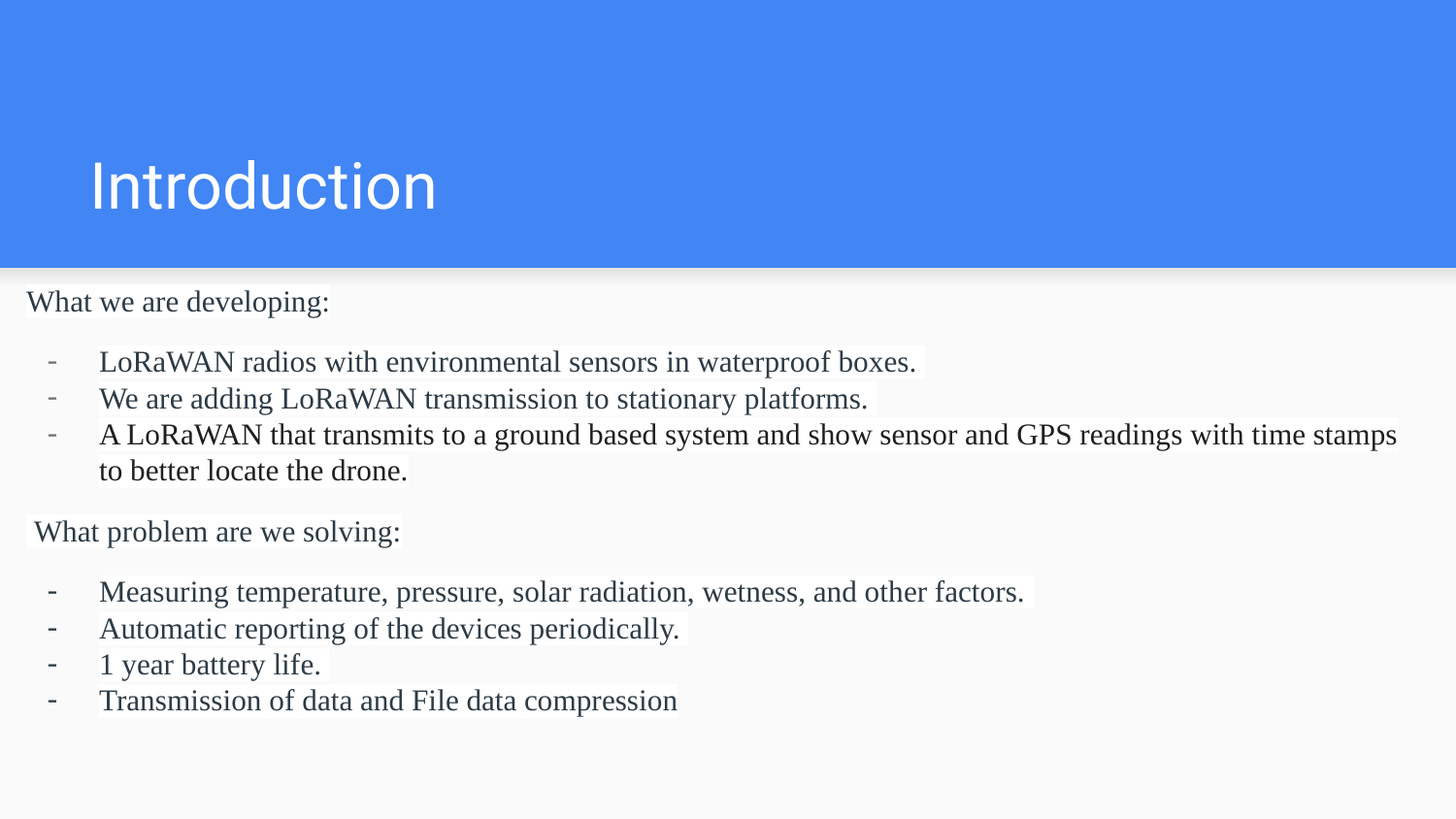

# Introduction
What we are developing:
LoRaWAN radios with environmental sensors in waterproof boxes.
We are adding LoRaWAN transmission to stationary platforms.
A LoRaWAN that transmits to a ground based system and show sensor and GPS readings with time stamps to better locate the drone.
 What problem are we solving:
Measuring temperature, pressure, solar radiation, wetness, and other factors.
Automatic reporting of the devices periodically.
1 year battery life.
Transmission of data and File data compression